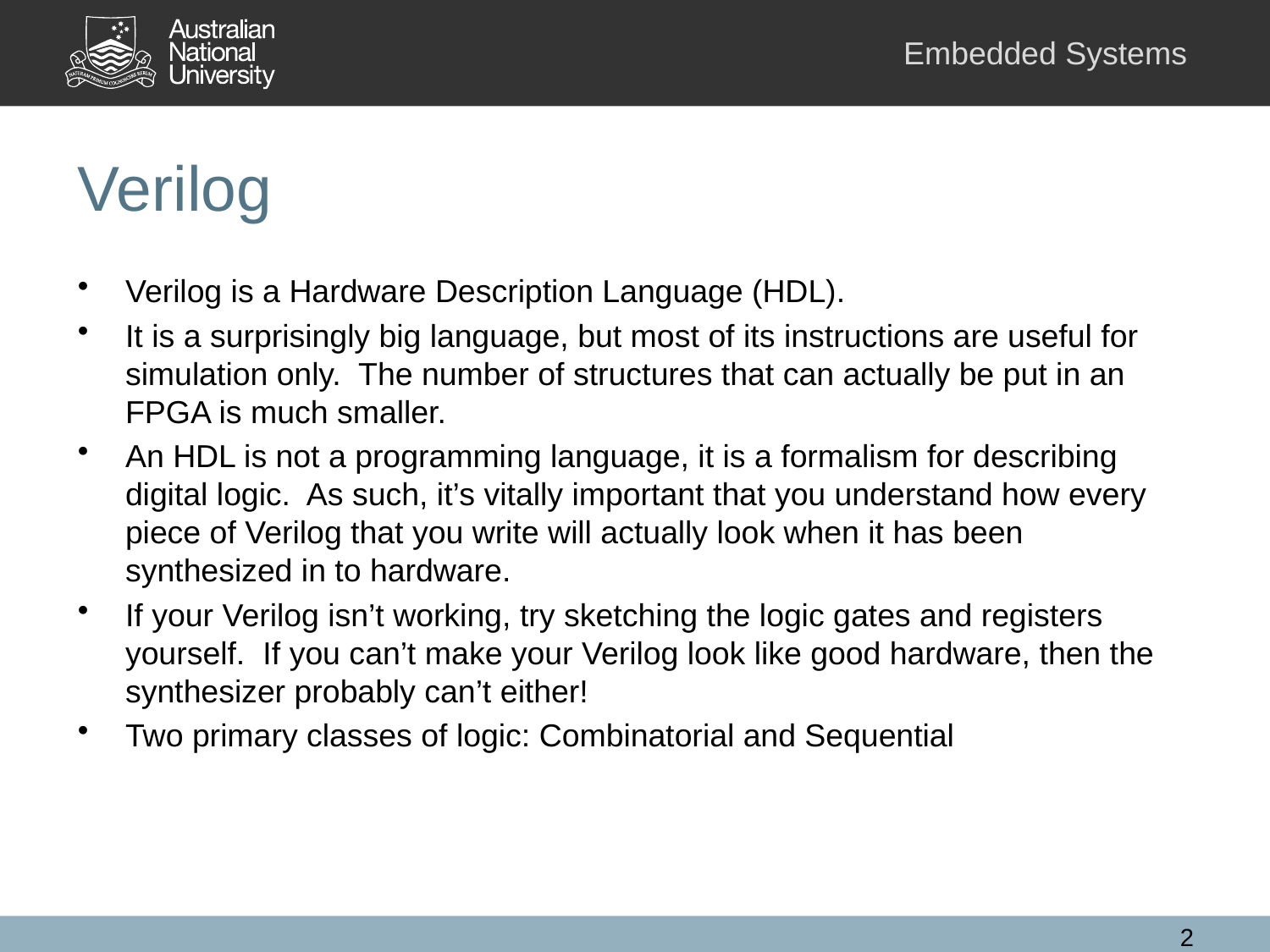

# Verilog
Verilog is a Hardware Description Language (HDL).
It is a surprisingly big language, but most of its instructions are useful for simulation only.  The number of structures that can actually be put in an FPGA is much smaller.
An HDL is not a programming language, it is a formalism for describing digital logic.  As such, it’s vitally important that you understand how every piece of Verilog that you write will actually look when it has been synthesized in to hardware.
If your Verilog isn’t working, try sketching the logic gates and registers yourself.  If you can’t make your Verilog look like good hardware, then the synthesizer probably can’t either!
Two primary classes of logic: Combinatorial and Sequential
2